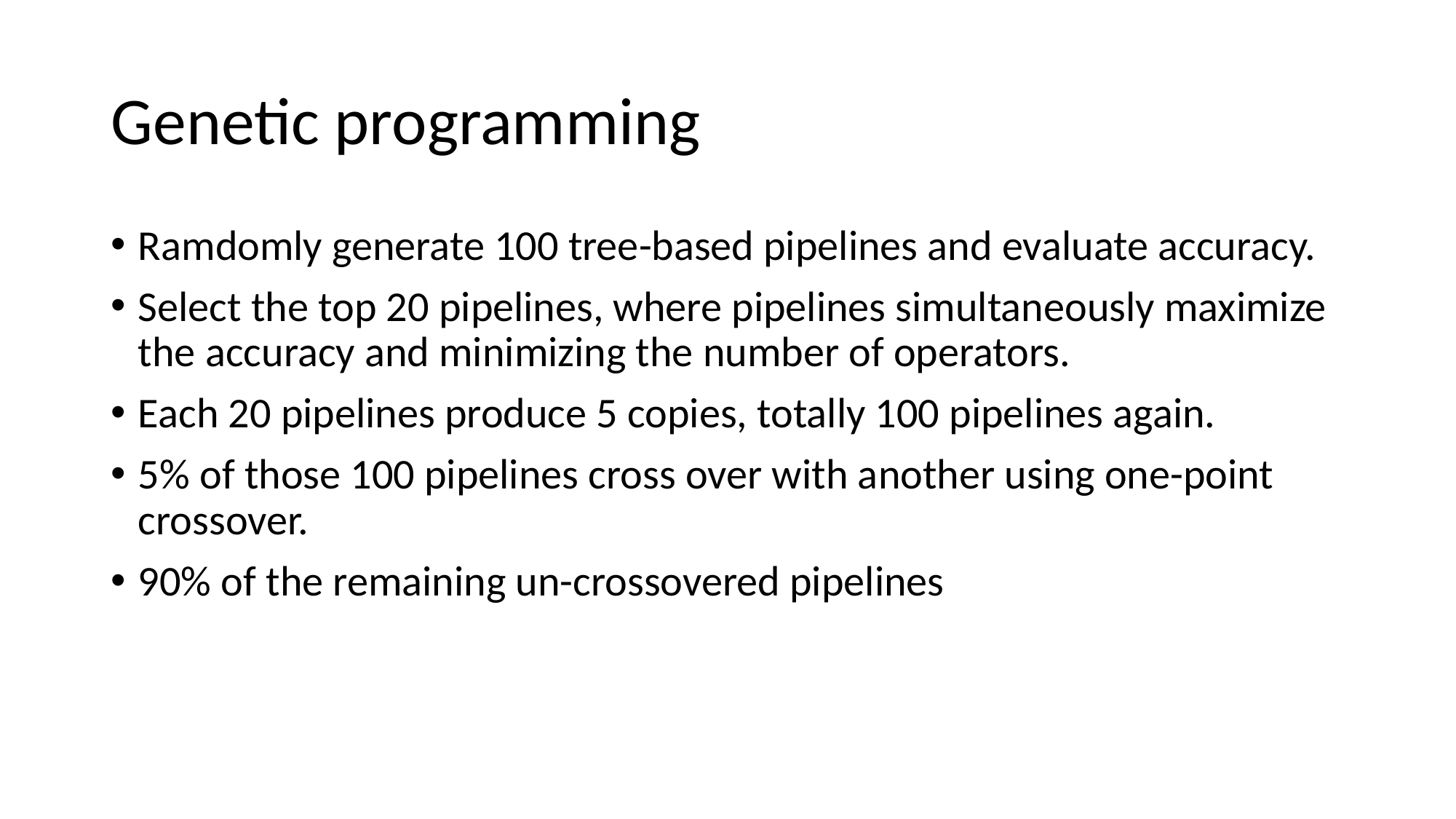

# Genetic programming
Ramdomly generate 100 tree-based pipelines and evaluate accuracy.
Select the top 20 pipelines, where pipelines simultaneously maximize the accuracy and minimizing the number of operators.
Each 20 pipelines produce 5 copies, totally 100 pipelines again.
5% of those 100 pipelines cross over with another using one-point crossover.
90% of the remaining un-crossovered pipelines